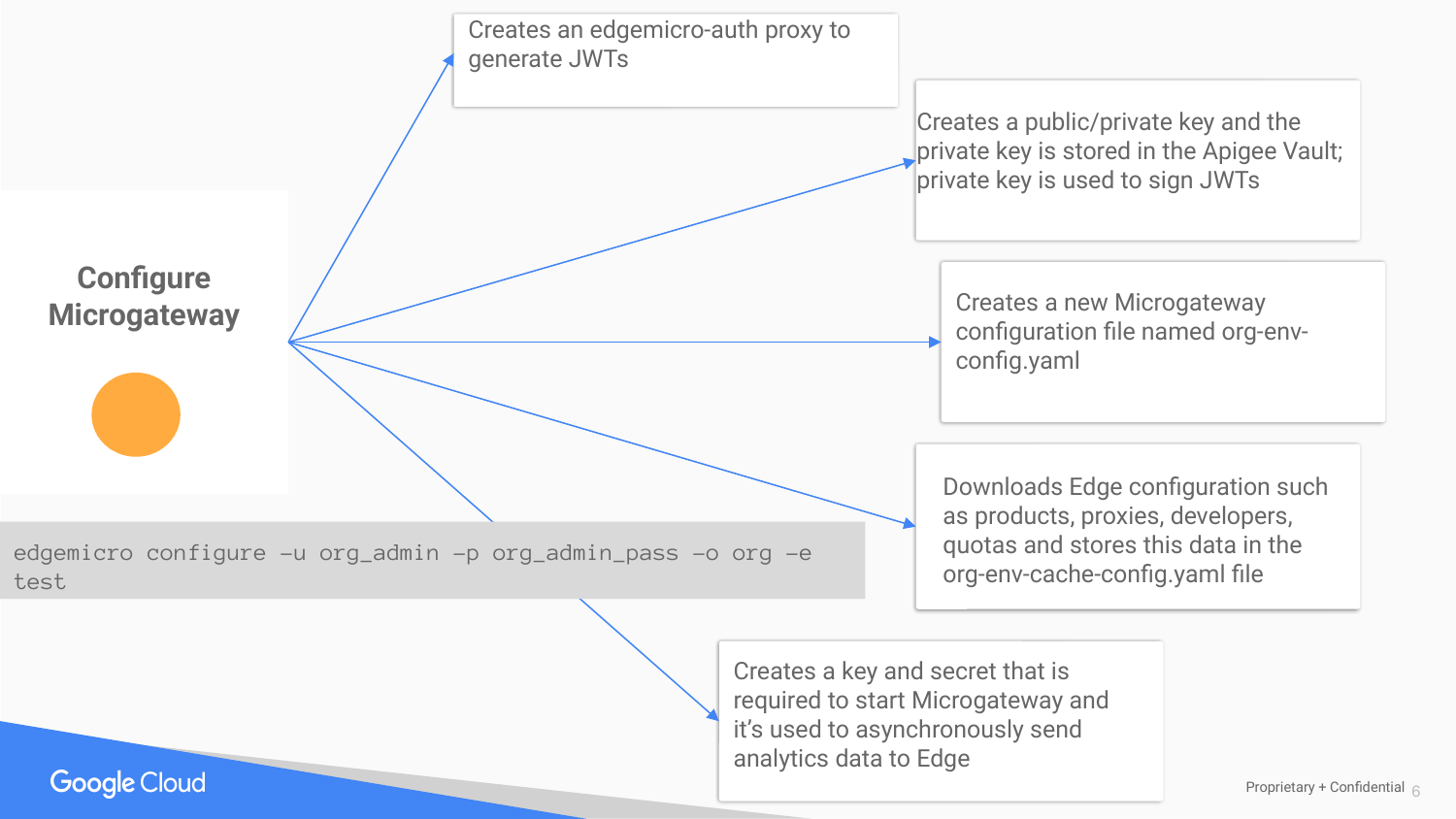

Creates an edgemicro-auth proxy to generate JWTs

Creates a public/private key and the    private key is stored in the Apigee Vault; private key is used to sign JWTs

Configure Microgateway

Creates a new Microgateway configuration file named org-env-config.yaml

Downloads Edge configuration such as products, proxies, developers, quotas and stores this data in the org-env-cache-config.yaml file

Creates a key and secret that is required to start Microgateway and it’s used to asynchronously send analytics data to Edge

edgemicro configure -u org_admin -p org_admin_pass -o org -e test

edgemicro configure -u org_admin -p org_admin_pass -o org -e test

6